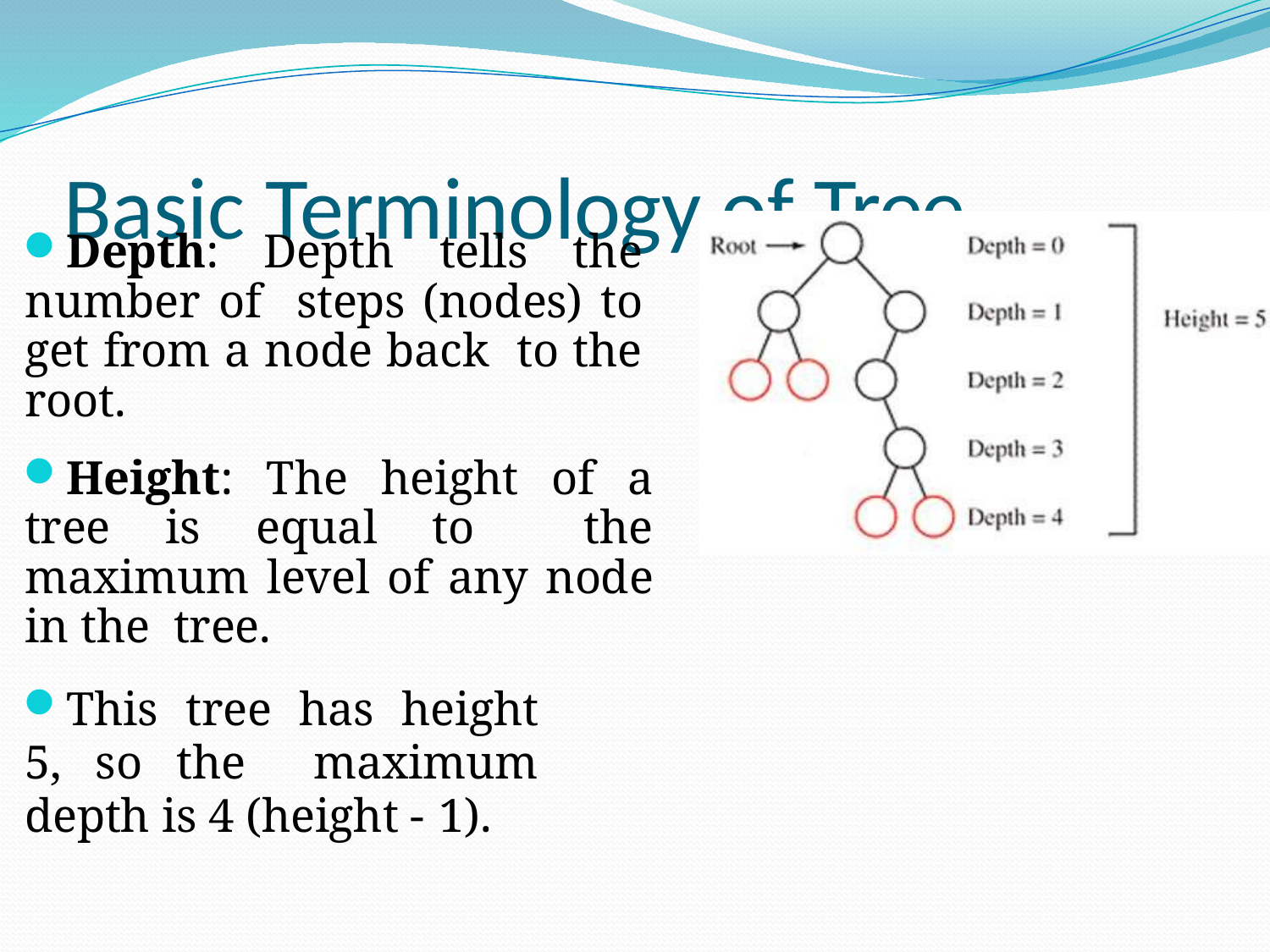

# Basic Terminology of Tree

Depth: Depth tells the number of  steps (nodes) to get from a node back  to the root.
Height: The height of a tree is equal to  the maximum level of any node in the  tree.
This tree has height 5, so the  maximum depth is 4 (height - 1).